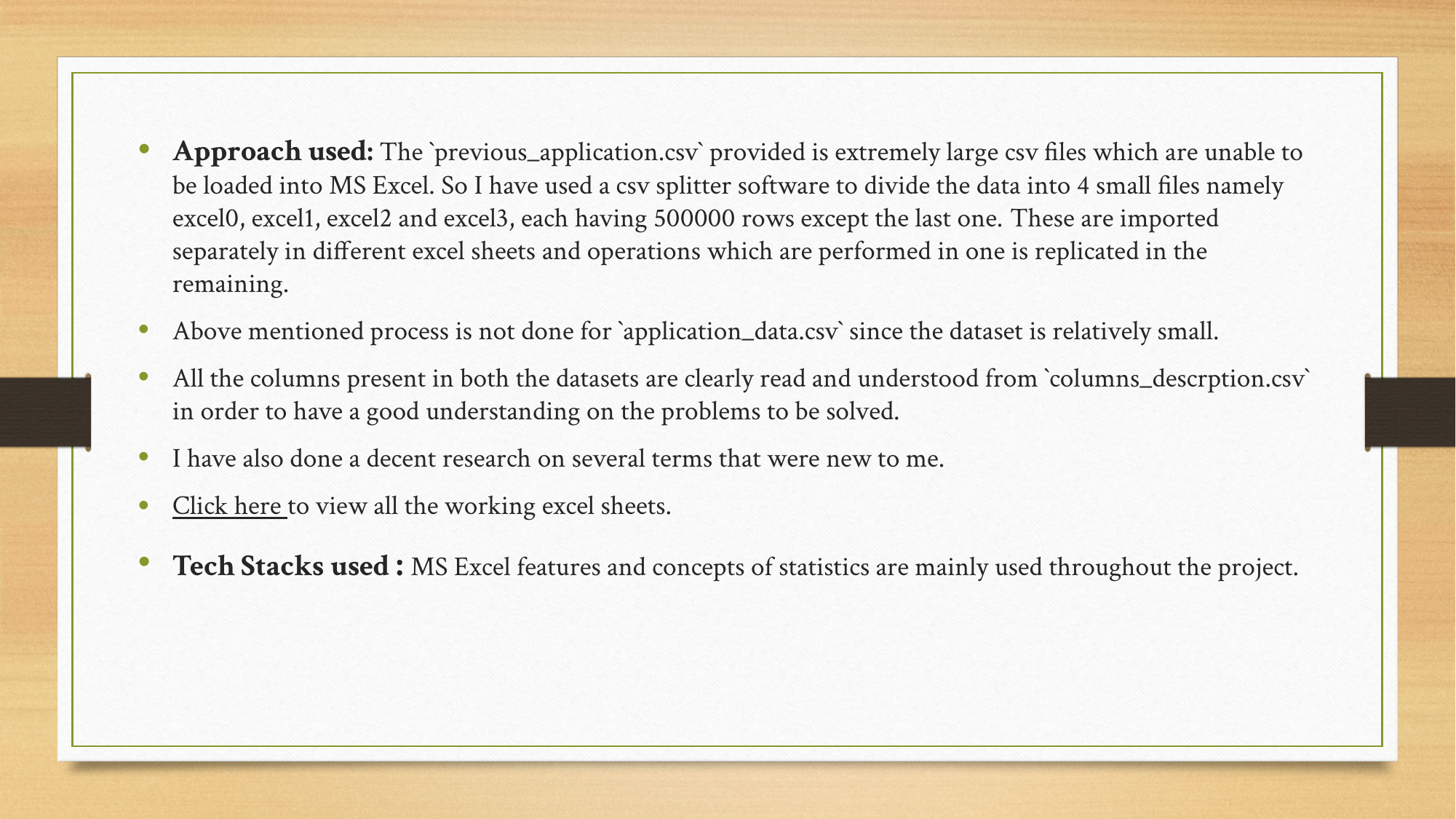

Approach used: The `previous_application.csv` provided is extremely large csv files which are unable to be loaded into MS Excel. So I have used a csv splitter software to divide the data into 4 small files namely excel0, excel1, excel2 and excel3, each having 500000 rows except the last one. These are imported separately in different excel sheets and operations which are performed in one is replicated in the remaining.
Above mentioned process is not done for `application_data.csv` since the dataset is relatively small.
All the columns present in both the datasets are clearly read and understood from `columns_descrption.csv` in order to have a good understanding on the problems to be solved.
I have also done a decent research on several terms that were new to me.
Click here to view all the working excel sheets.
Tech Stacks used : MS Excel features and concepts of statistics are mainly used throughout the project.